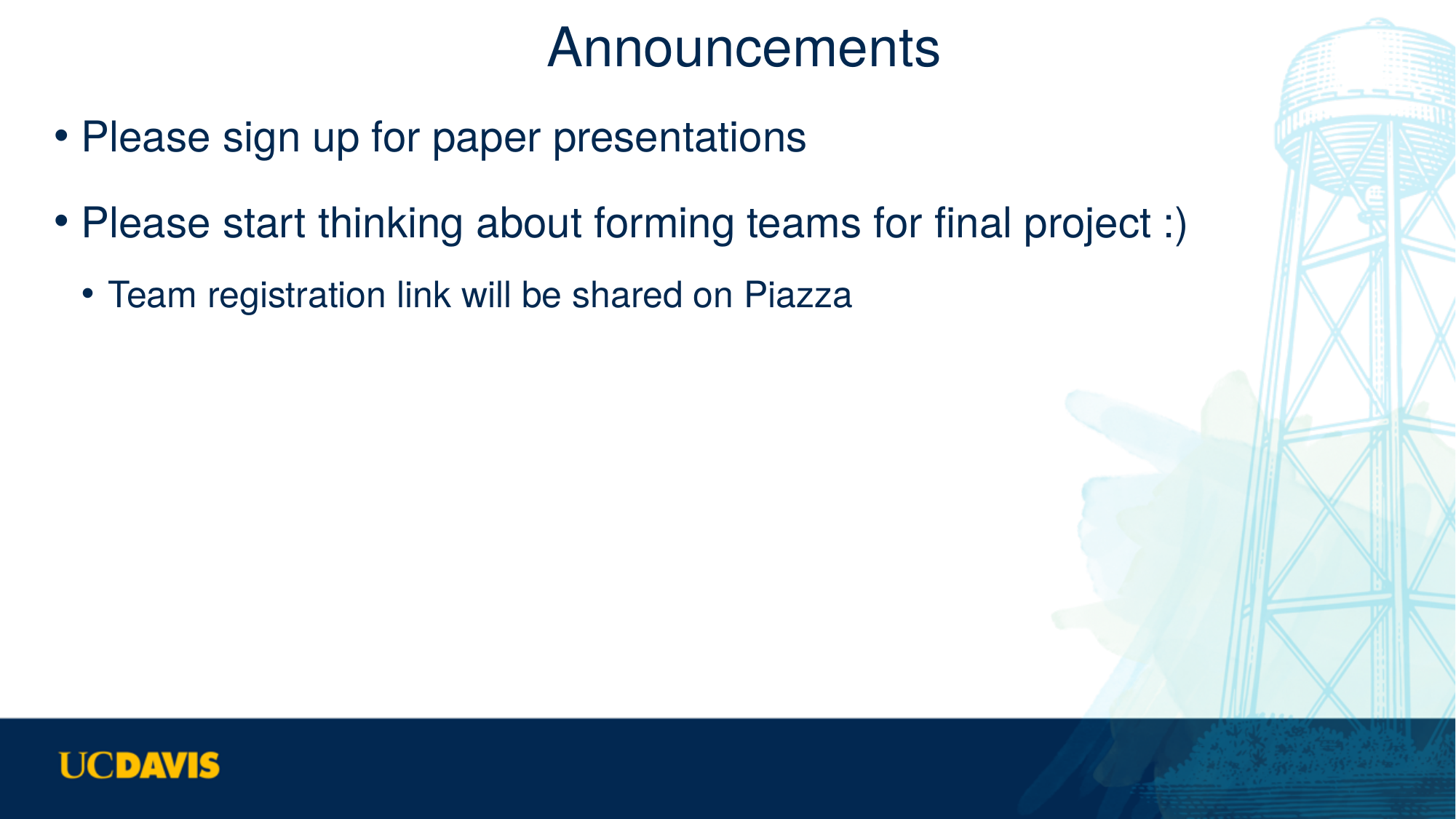

# Announcements
Please sign up for paper presentations
Please start thinking about forming teams for final project :)
Team registration link will be shared on Piazza